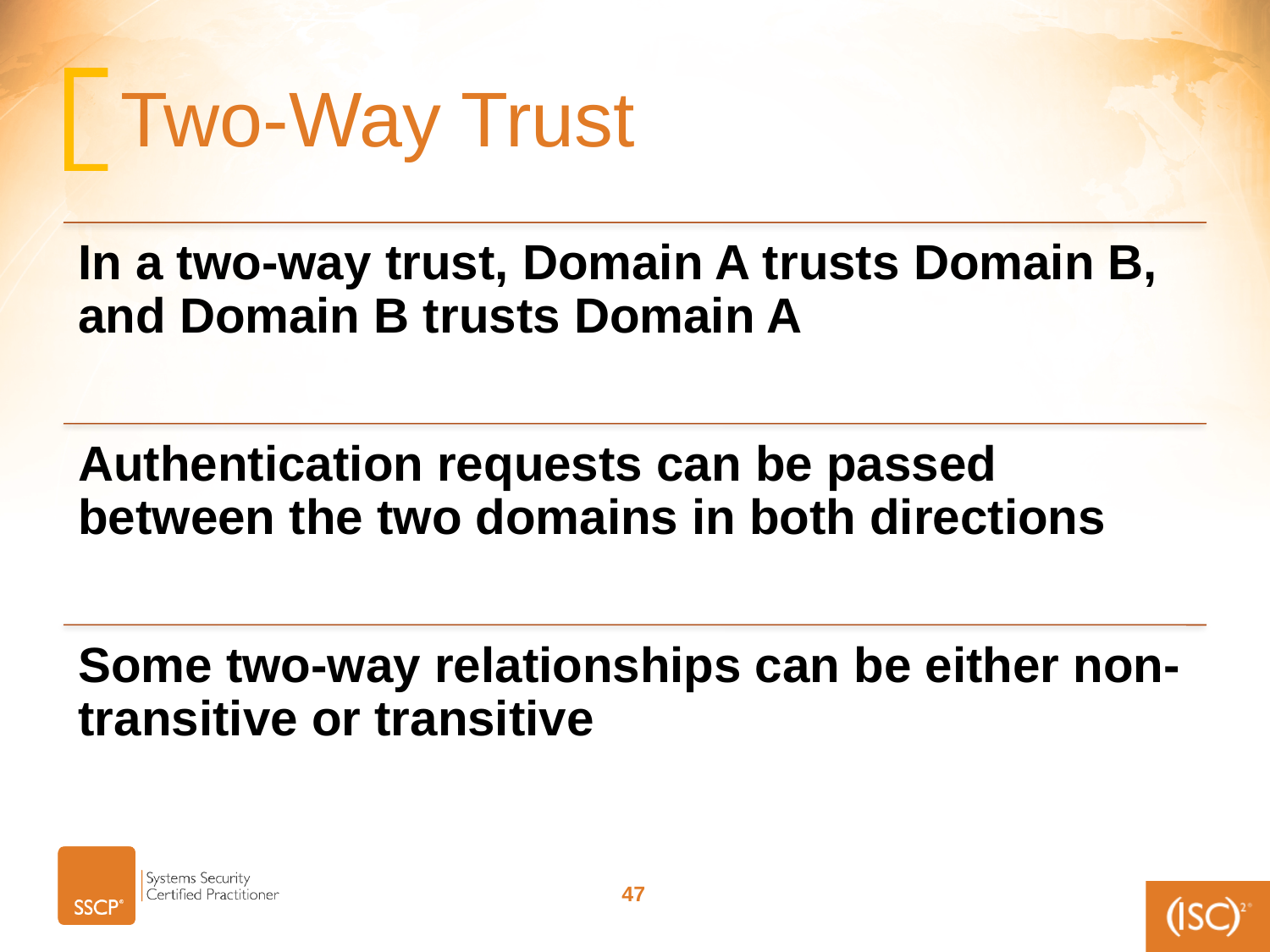

# Two-Way Trust
In a two-way trust, Domain A trusts Domain B, and Domain B trusts Domain A
Authentication requests can be passed between the two domains in both directions
Some two-way relationships can be either non-transitive or transitive